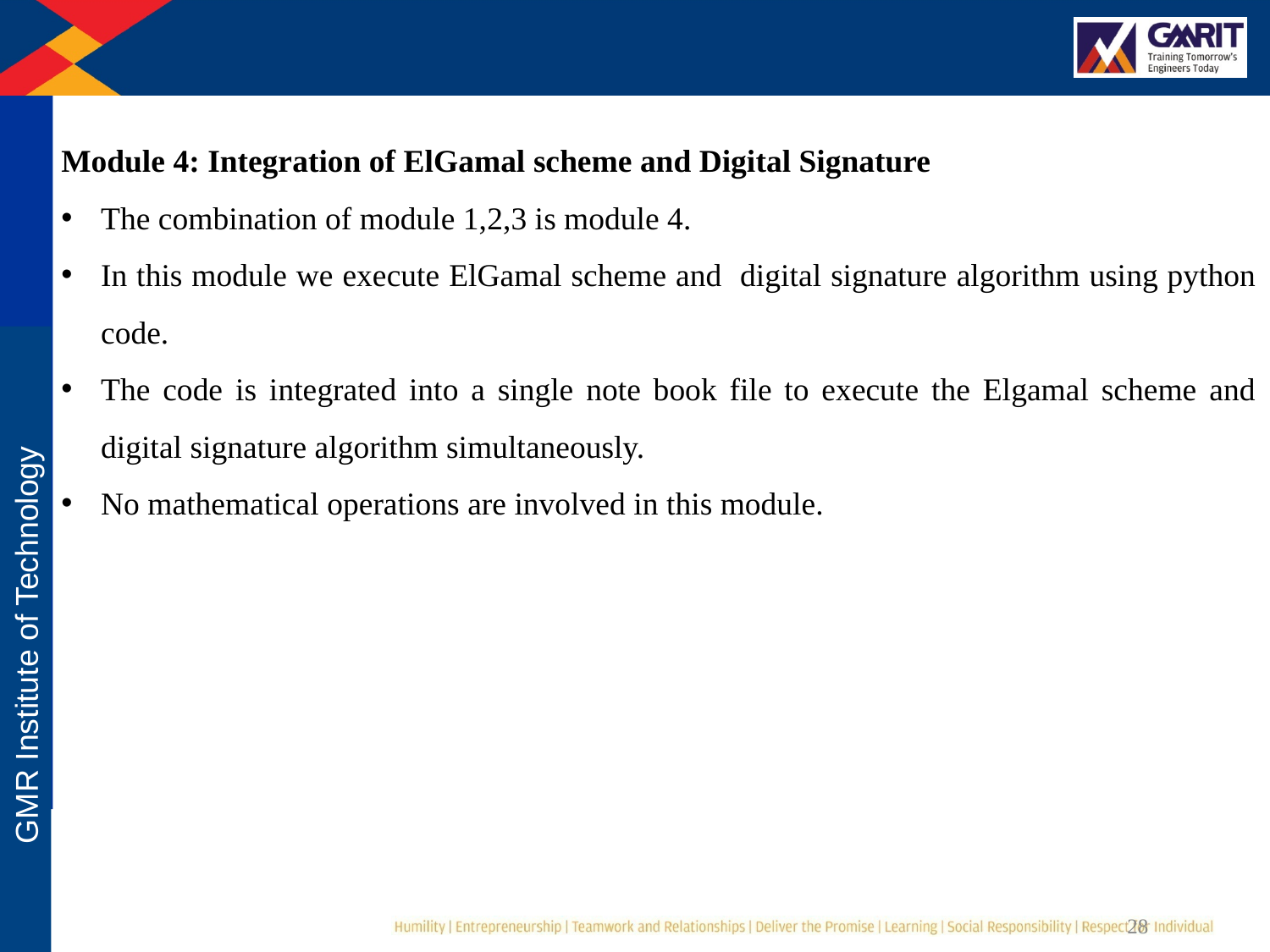

Module 4: Integration of ElGamal scheme and Digital Signature
The combination of module 1,2,3 is module 4.
In this module we execute ElGamal scheme and  digital signature algorithm using python code.
The code is integrated into a single note book file to execute the Elgamal scheme and digital signature algorithm simultaneously.
No mathematical operations are involved in this module.

28